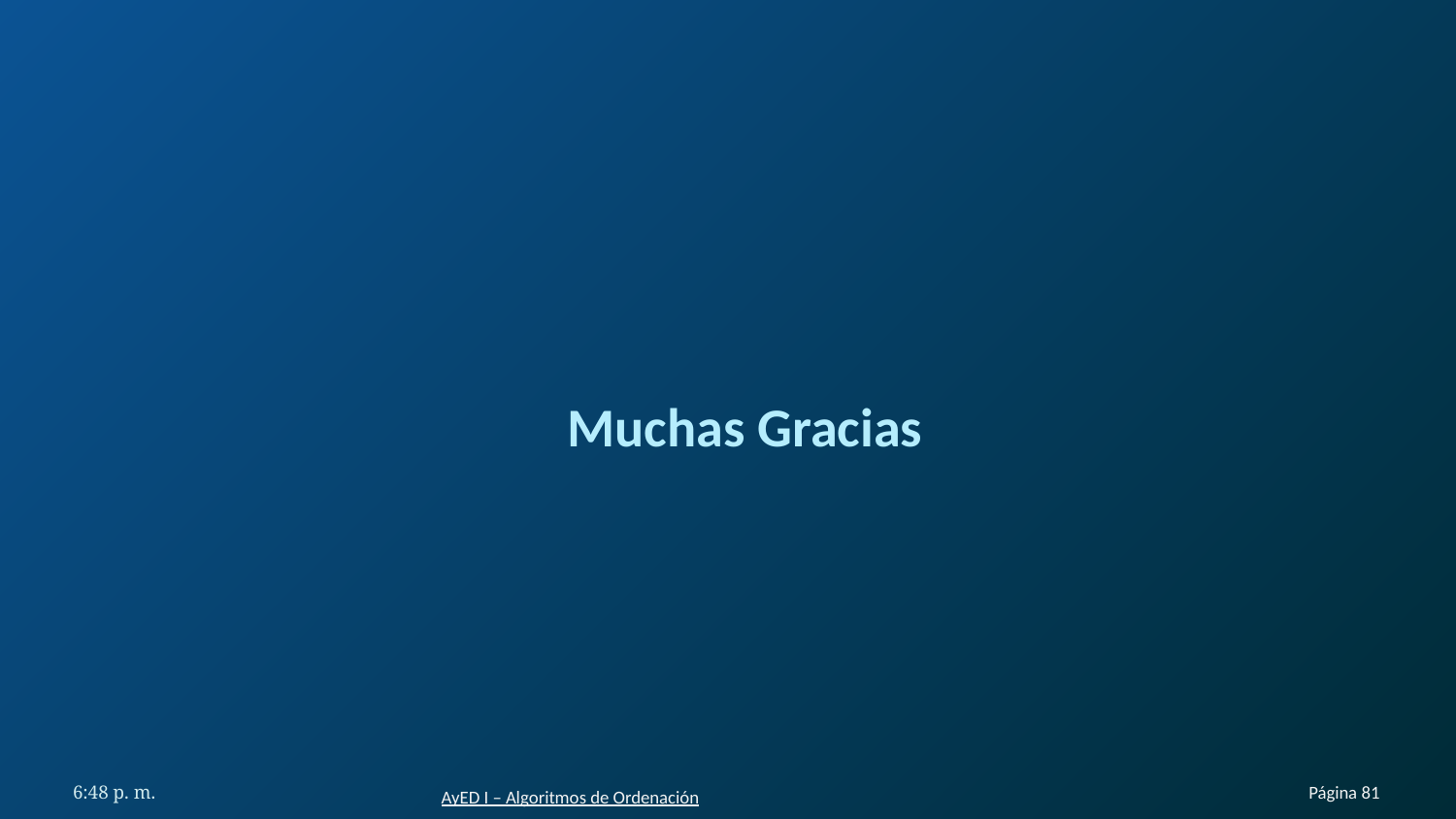

# Muchas Gracias
6:48 p. m.
Página 81
AyED I – Algoritmos de Ordenación